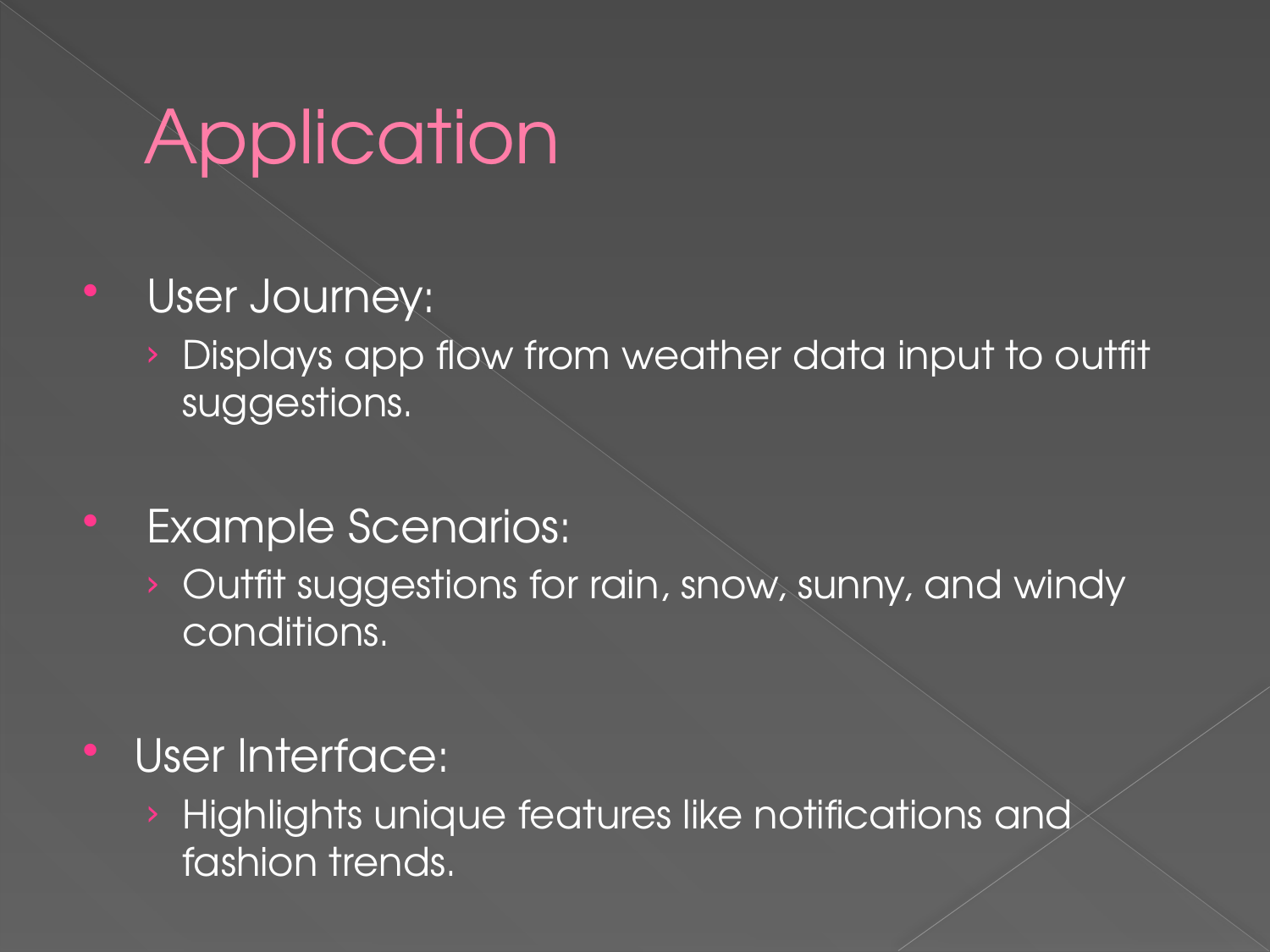

# Application
 User Journey:
Displays app flow from weather data input to outfit suggestions.

 Example Scenarios:
Outfit suggestions for rain, snow, sunny, and windy conditions.

User Interface:
Highlights unique features like notifications and fashion trends.